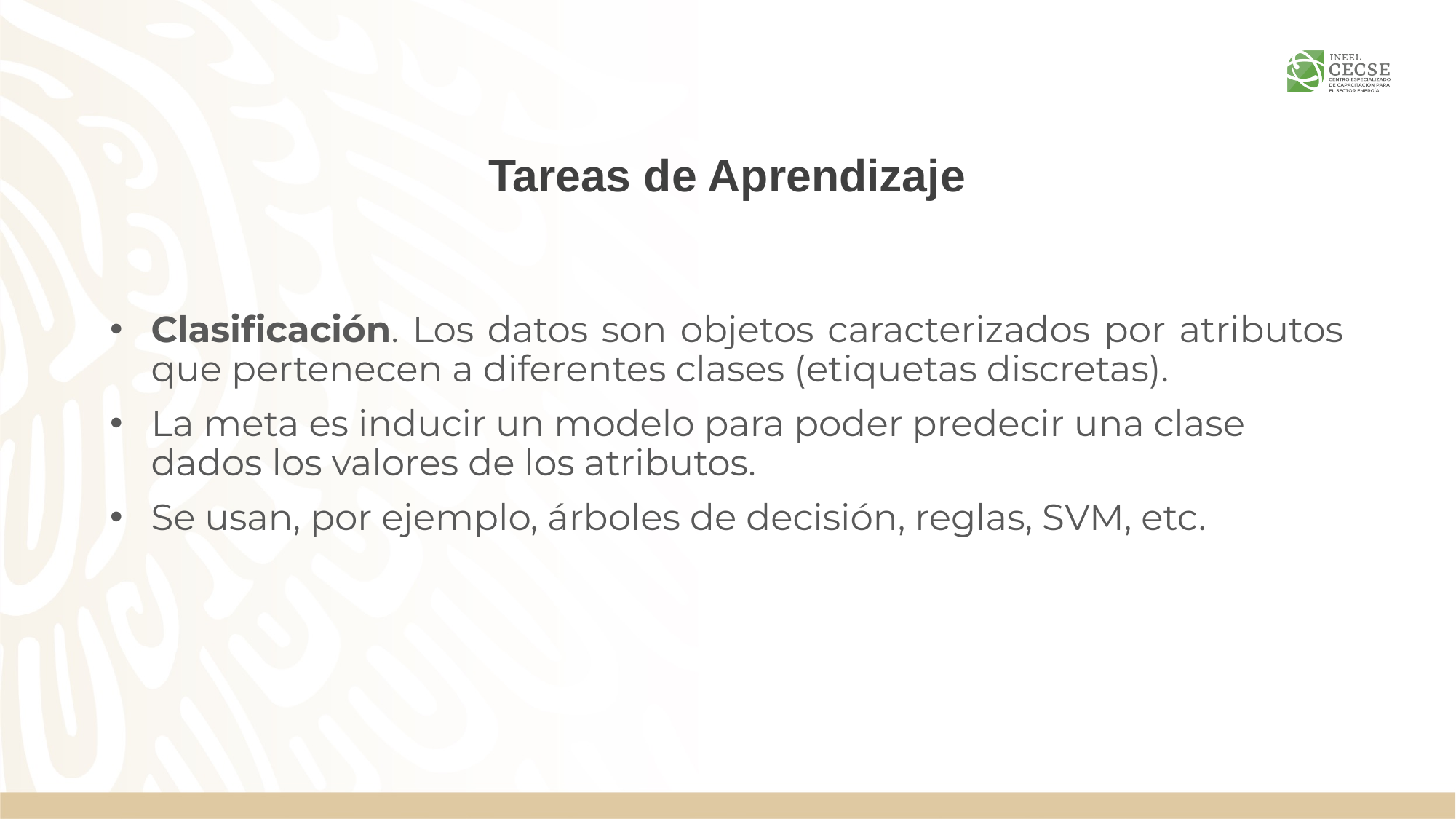

# Tareas de Aprendizaje
Clasificación. Los datos son objetos caracterizados por atributos que pertenecen a diferentes clases (etiquetas discretas).
La meta es inducir un modelo para poder predecir una clase dados los valores de los atributos.
Se usan, por ejemplo, árboles de decisión, reglas, SVM, etc.